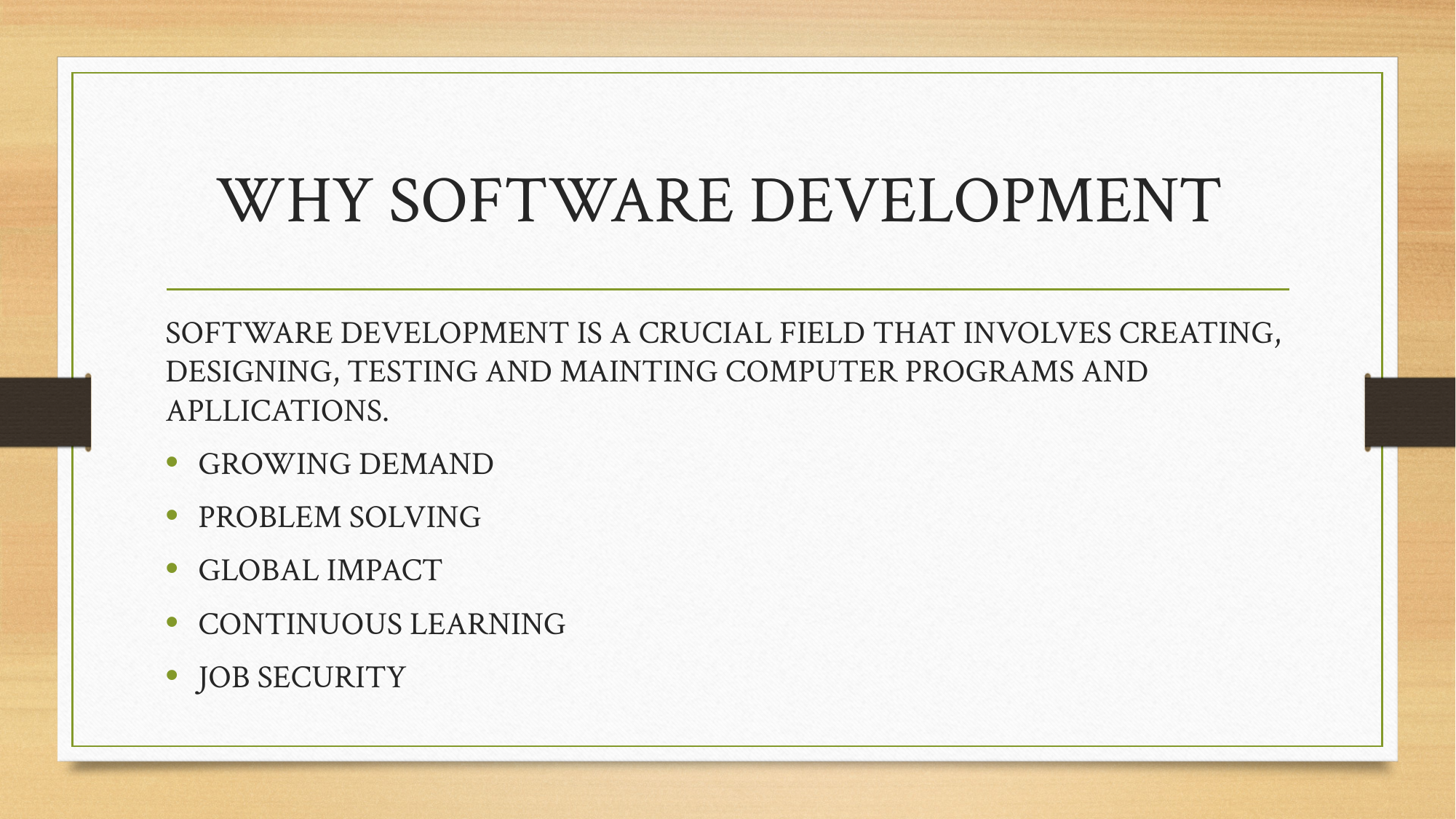

# WHY SOFTWARE DEVELOPMENT
SOFTWARE DEVELOPMENT IS A CRUCIAL FIELD THAT INVOLVES CREATING, DESIGNING, TESTING AND MAINTING COMPUTER PROGRAMS AND APLLICATIONS.
GROWING DEMAND
PROBLEM SOLVING
GLOBAL IMPACT
CONTINUOUS LEARNING
JOB SECURITY